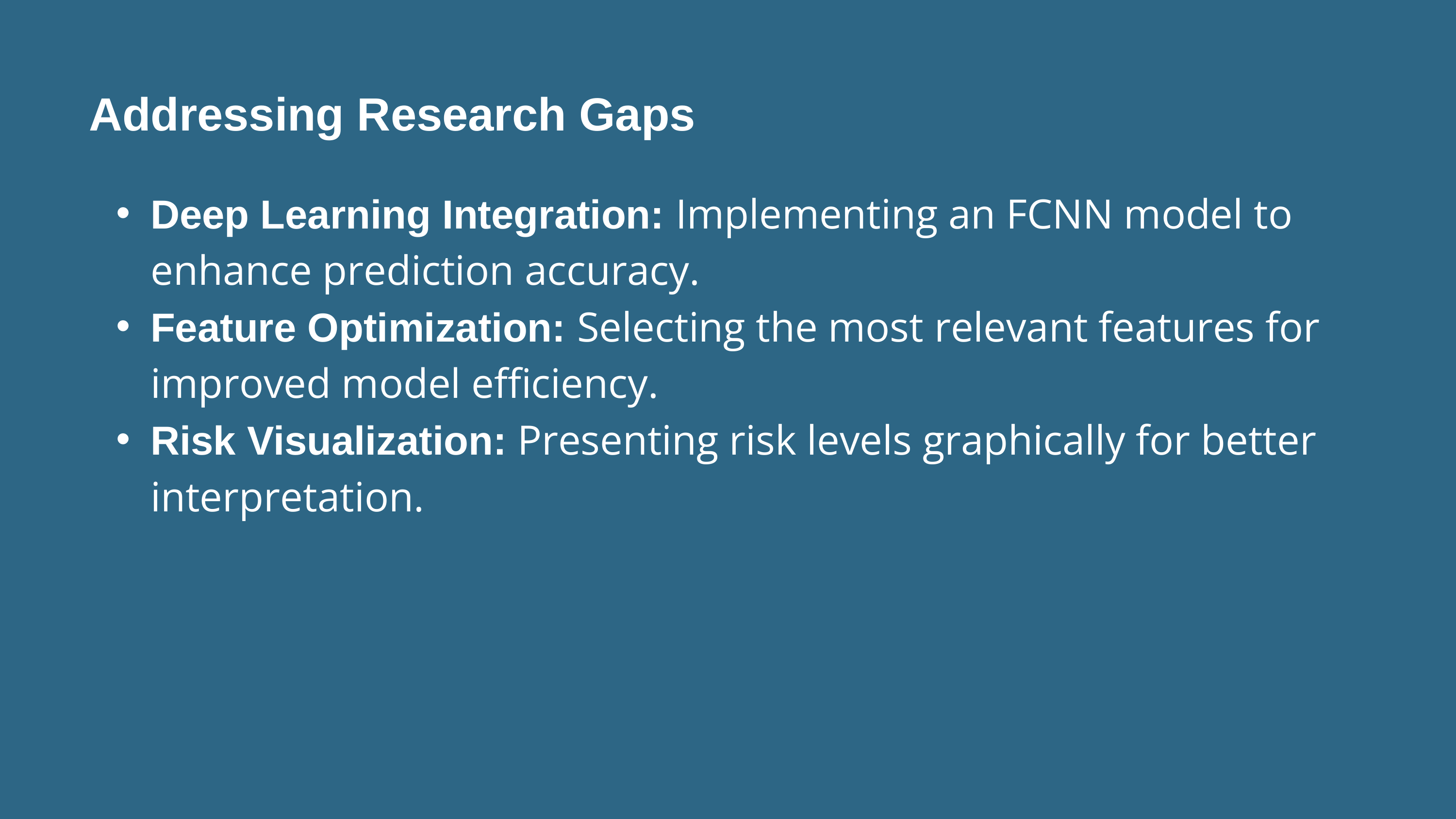

Addressing Research Gaps
Deep Learning Integration: Implementing an FCNN model to enhance prediction accuracy.
Feature Optimization: Selecting the most relevant features for improved model efficiency.
Risk Visualization: Presenting risk levels graphically for better interpretation.